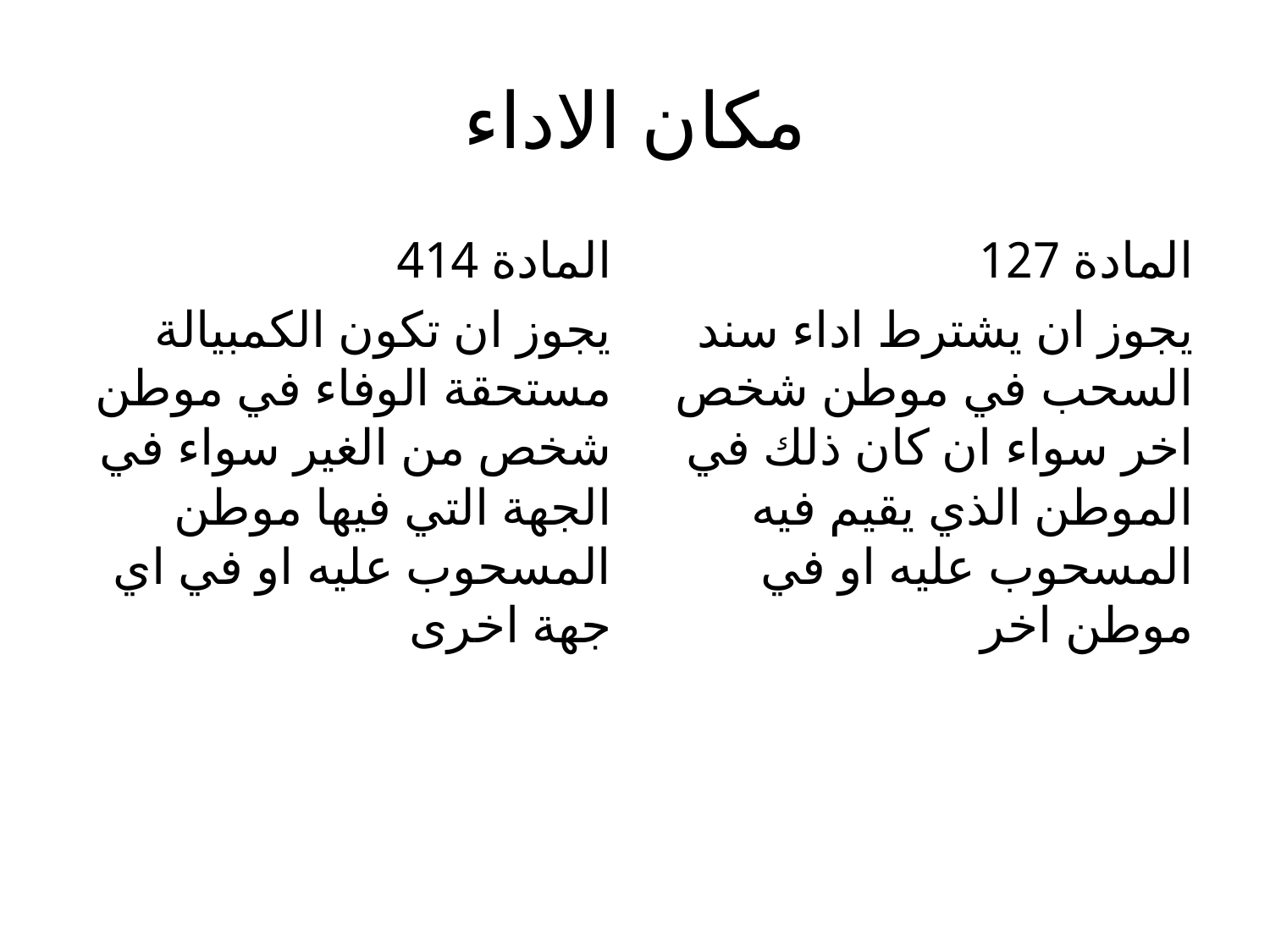

# مكان الاداء
المادة 414
يجوز ان تكون الكمبيالة مستحقة الوفاء في موطن شخص من الغير سواء في الجهة التي فيها موطن المسحوب عليه او في اي جهة اخرى
المادة 127
يجوز ان يشترط اداء سند السحب في موطن شخص اخر سواء ان كان ذلك في الموطن الذي يقيم فيه المسحوب عليه او في موطن اخر